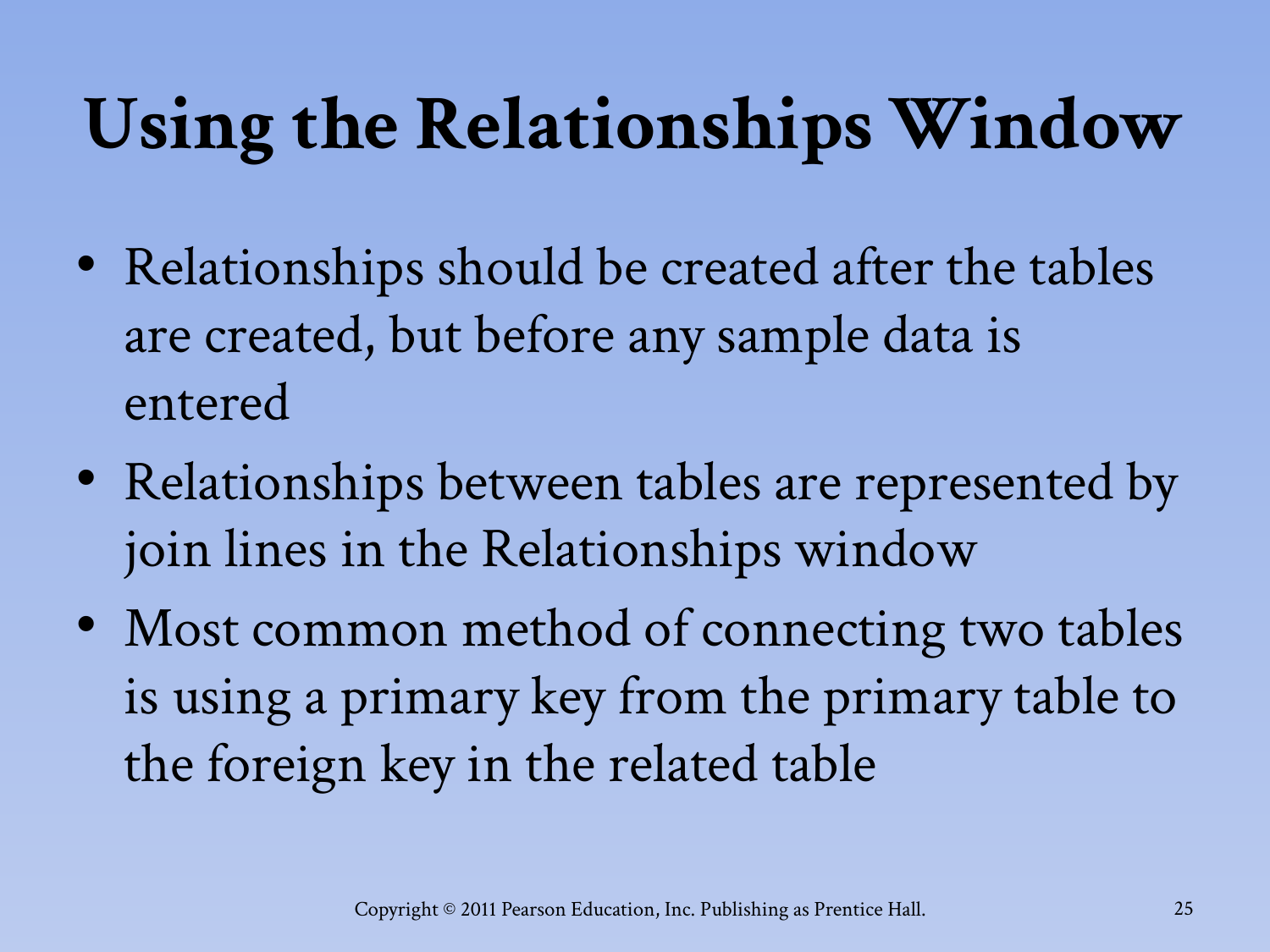

# Using the Relationships Window
Relationships should be created after the tables are created, but before any sample data is entered
Relationships between tables are represented by join lines in the Relationships window
Most common method of connecting two tables is using a primary key from the primary table to the foreign key in the related table

Copyright © 2011 Pearson Education, Inc. Publishing as Prentice Hall.

25